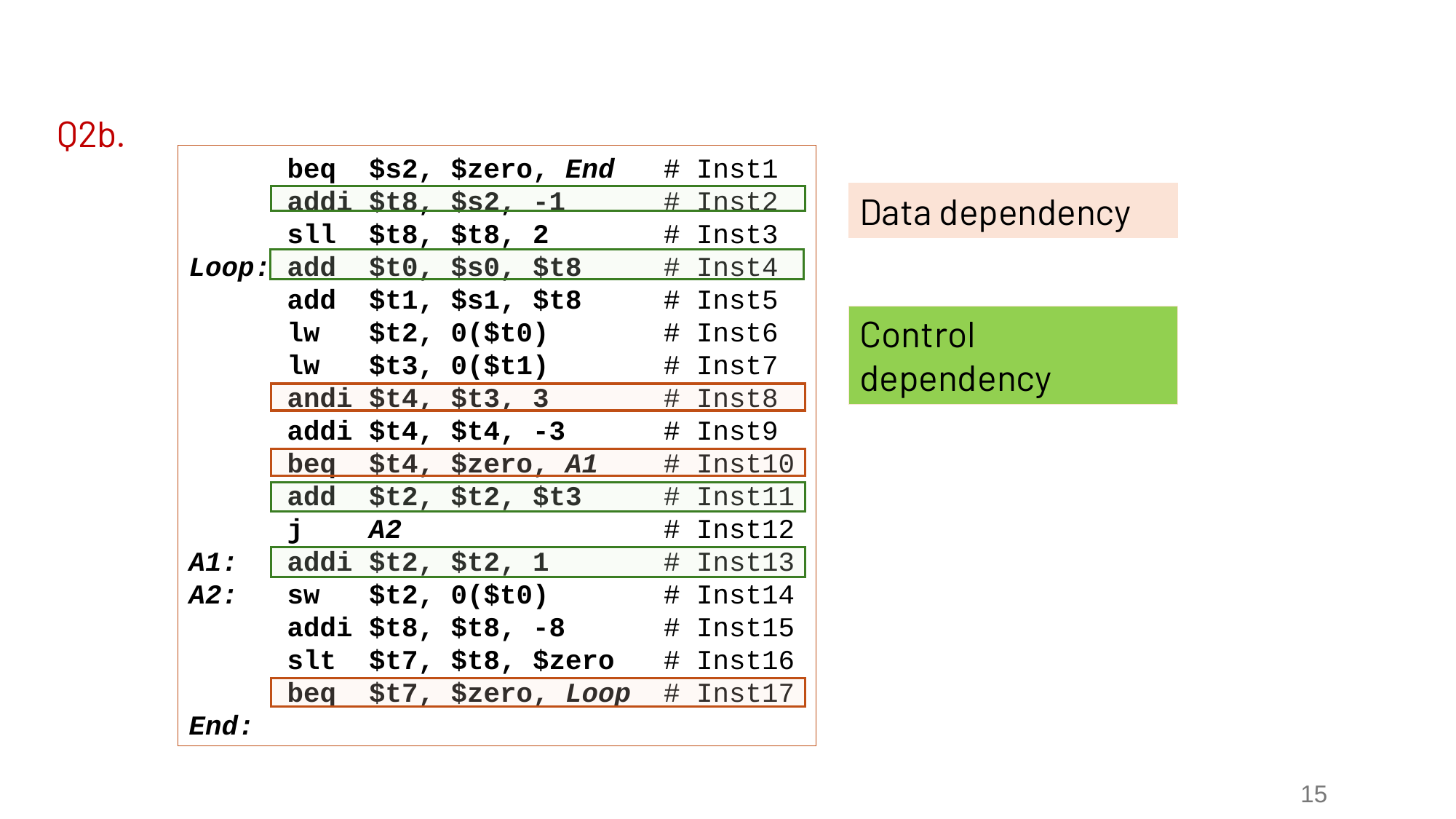

Q2b.
      beq  $s2, $zero, End   # Inst1
      addi $t8, $s2, -1      # Inst2
      sll  $t8, $t8, 2       # Inst3
Loop: add  $t0, $s0, $t8     # Inst4
      add  $t1, $s1, $t8     # Inst5
      lw   $t2, 0($t0)       # Inst6
      lw   $t3, 0($t1)       # Inst7
      andi $t4, $t3, 3       # Inst8
      addi $t4, $t4, -3      # Inst9
      beq  $t4, $zero, A1    # Inst10
      add  $t2, $t2, $t3     # Inst11
      j    A2                # Inst12
A1:   addi $t2, $t2, 1       # Inst13
A2:   sw   $t2, 0($t0)       # Inst14
      addi $t8, $t8, -8      # Inst15
      slt  $t7, $t8, $zero   # Inst16
      beq  $t7, $zero, Loop  # Inst17
End:
Data dependency

Control dependency

15